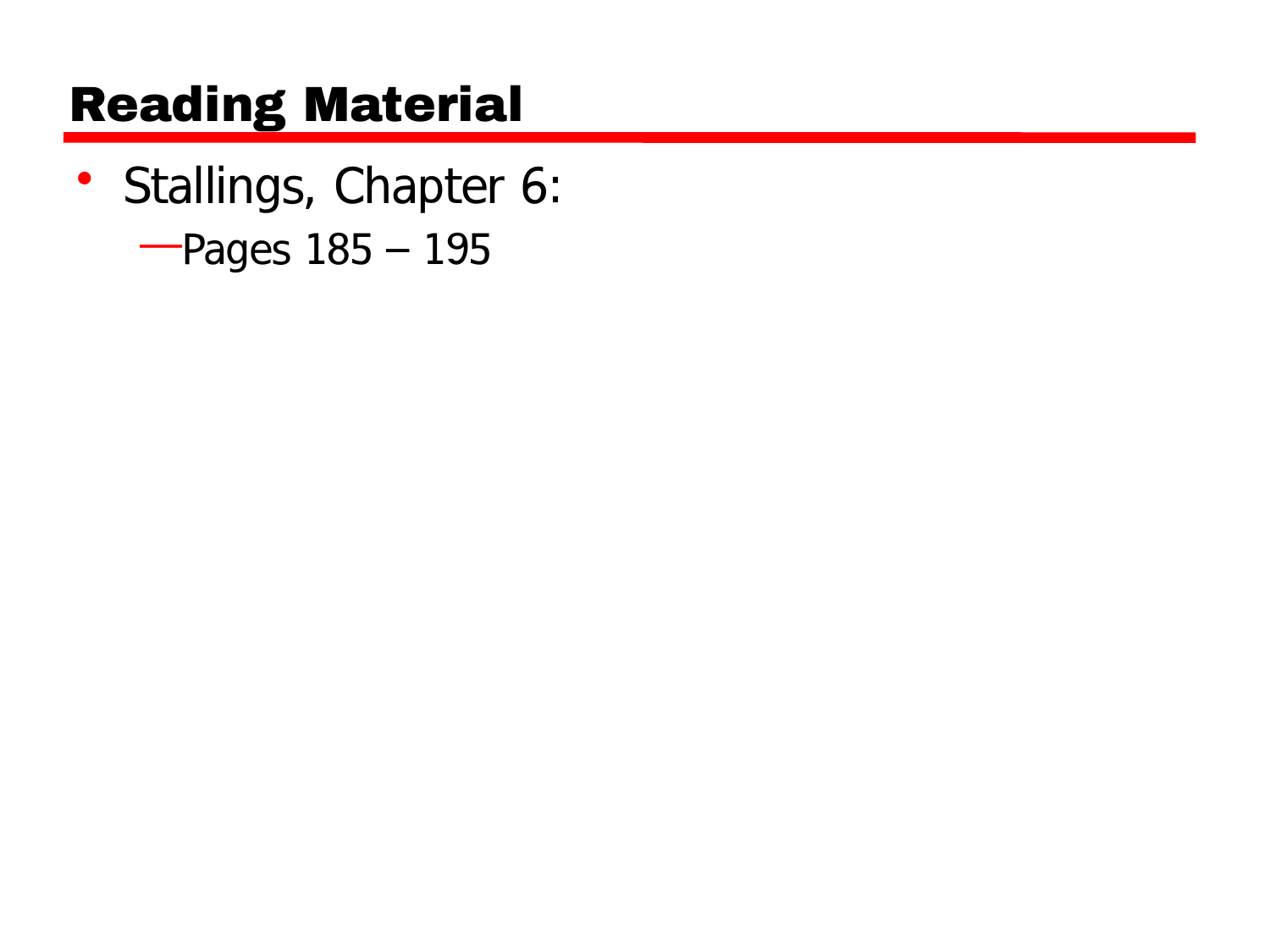

# Reading Material
Stallings, Chapter 6:
Pages 185 – 195